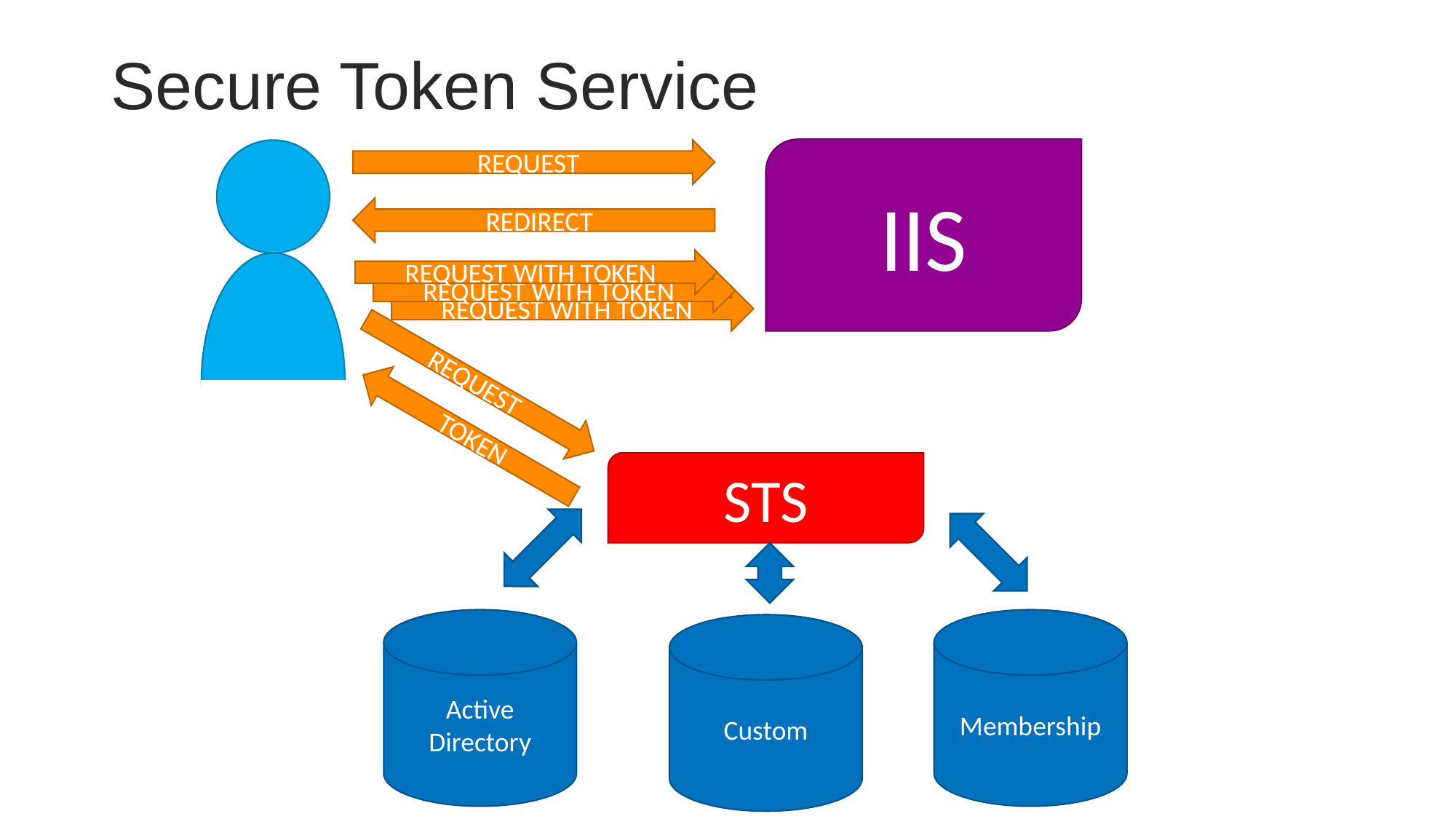

# Secure Token Service
IIS

REQUEST
REDIRECT
REQUEST WITH TOKEN
REQUEST WITH TOKEN
REQUEST WITH TOKEN
REQUEST
TOKEN
STS

Active Directory
Membership
Custom